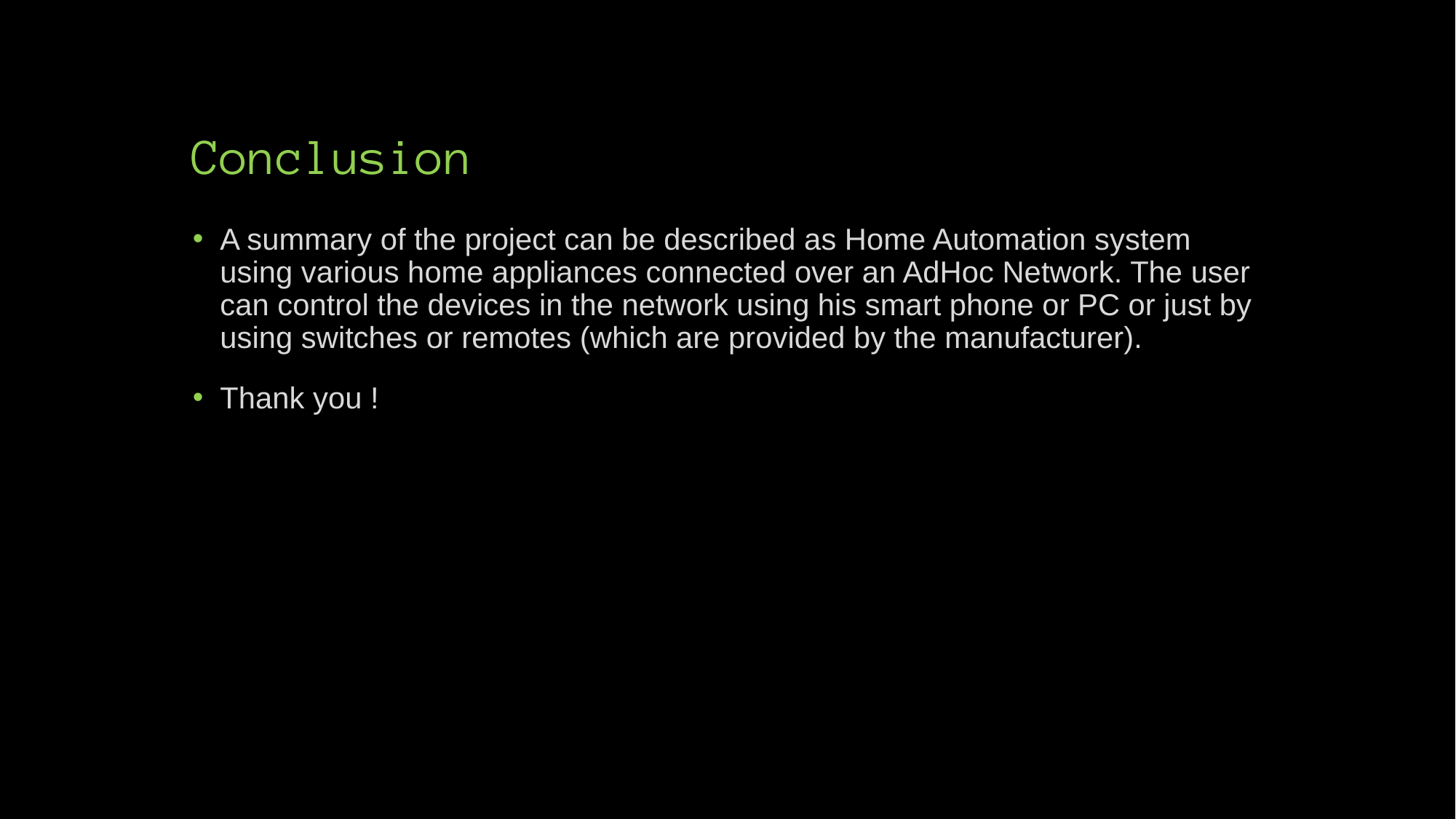

# Conclusion
A summary of the project can be described as Home Automation system using various home appliances connected over an AdHoc Network. The user can control the devices in the network using his smart phone or PC or just by using switches or remotes (which are provided by the manufacturer).
Thank you !